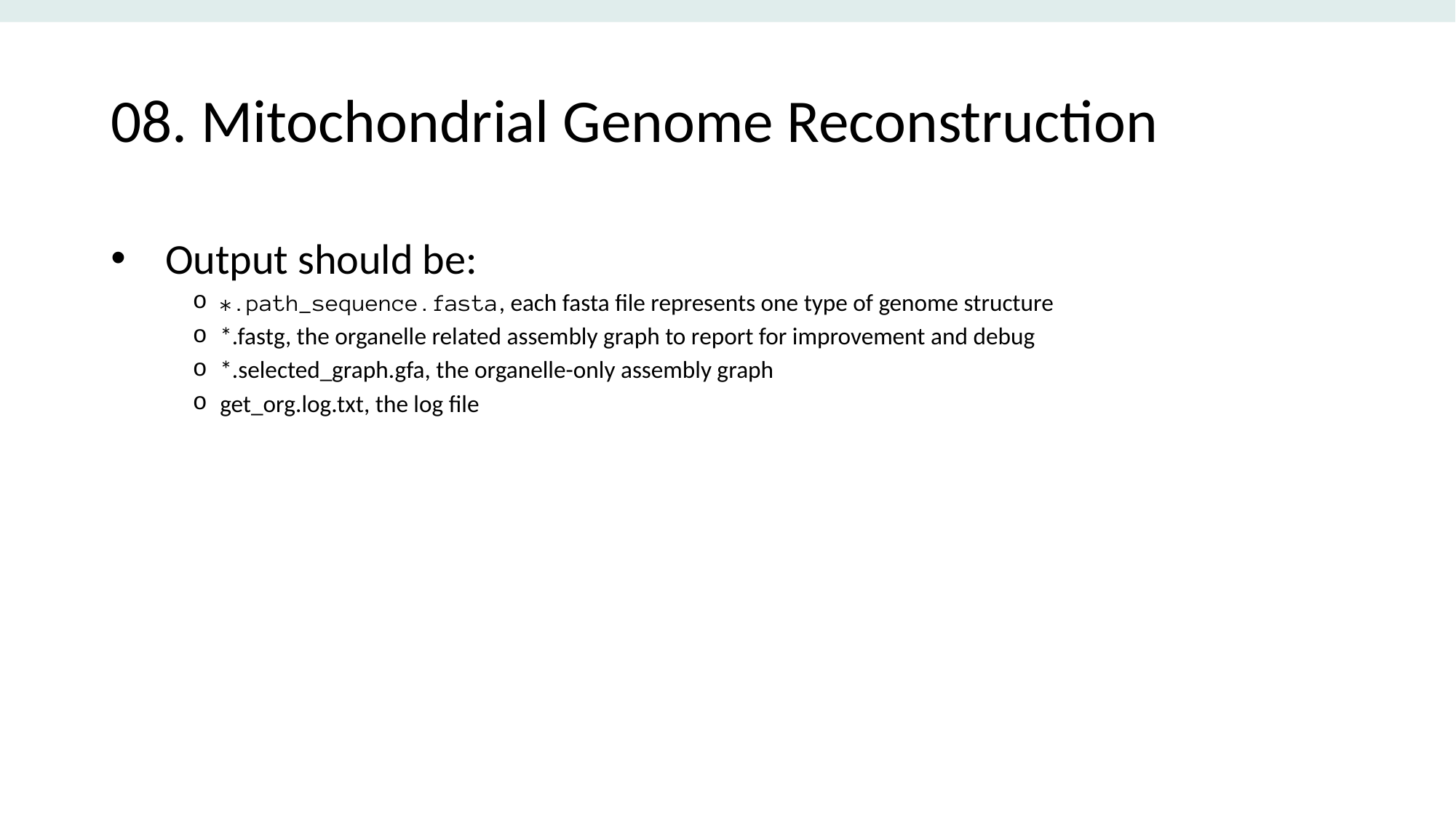

# 08. Mitochondrial Genome Reconstruction
Output should be:
*.path_sequence.fasta, each fasta file represents one type of genome structure
*.fastg, the organelle related assembly graph to report for improvement and debug
*.selected_graph.gfa, the organelle-only assembly graph
get_org.log.txt, the log file